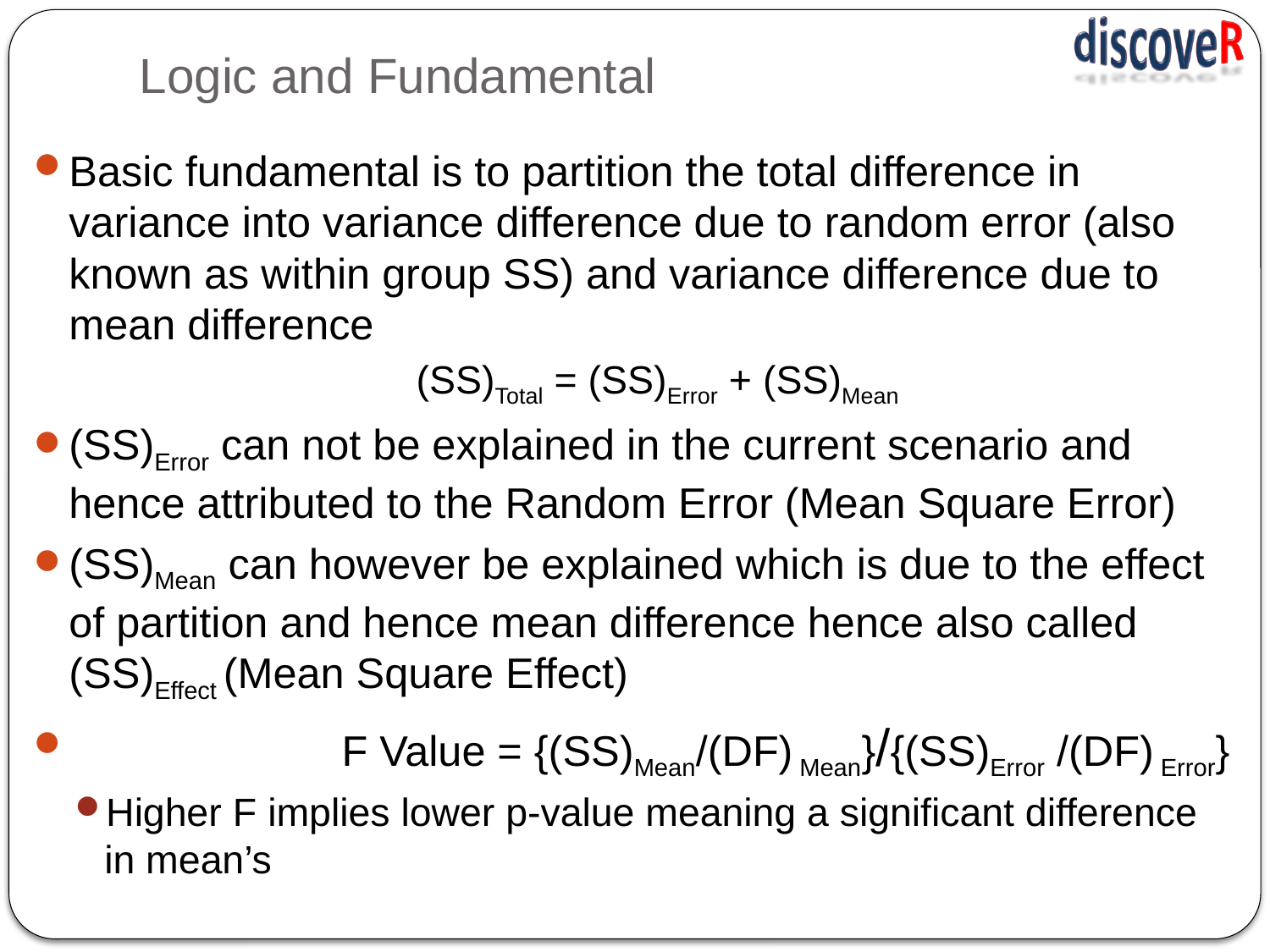

# Logic and Fundamental
Basic fundamental is to partition the total difference in variance into variance difference due to random error (also known as within group SS) and variance difference due to mean difference
                               (SS)Total = (SS)Error + (SS)Mean
(SS)Error can not be explained in the current scenario and hence attributed to the Random Error (Mean Square Error)
(SS)Mean can however be explained which is due to the effect of partition and hence mean difference hence also called (SS)Effect (Mean Square Effect)
                       F Value = {(SS)Mean/(DF) Mean}/{(SS)Error /(DF) Error}
Higher F implies lower p-value meaning a significant difference in mean’s